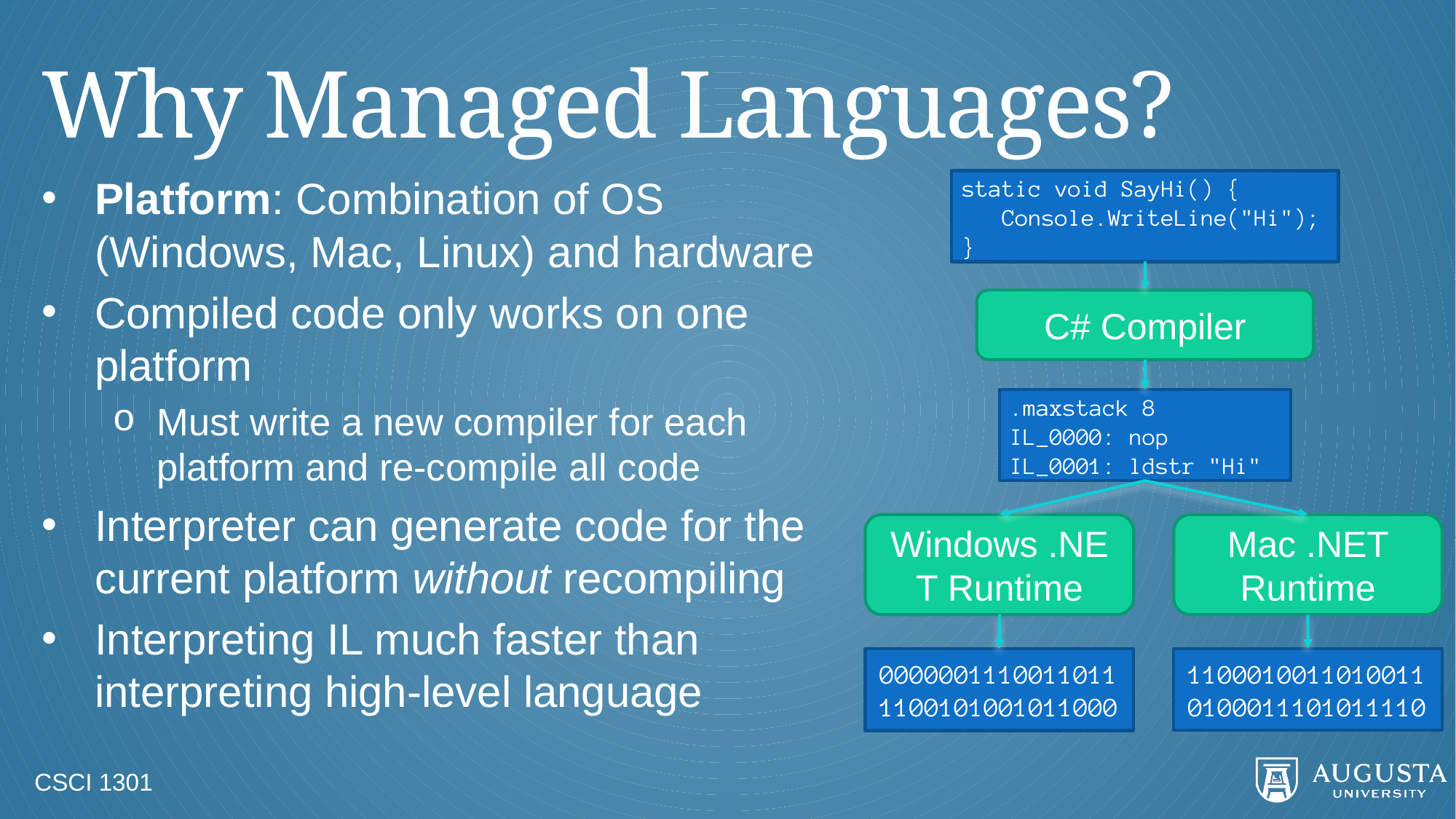

# Why Managed Languages?
Platform: Combination of OS (Windows, Mac, Linux) and hardware
Compiled code only works on one platform
Must write a new compiler for each platform and re-compile all code
Interpreter can generate code for the current platform without recompiling
Interpreting IL much faster than interpreting high-level language
static void SayHi() {
   Console.WriteLine("Hi");
}
C# Compiler
.maxstack 8
IL_0000: nop
IL_0001: ldstr "Hi"
Windows .NET Runtime
Mac .NET Runtime
1100010011010011
0100011101011110
0000001110011011 1100101001011000
CSCI 1301